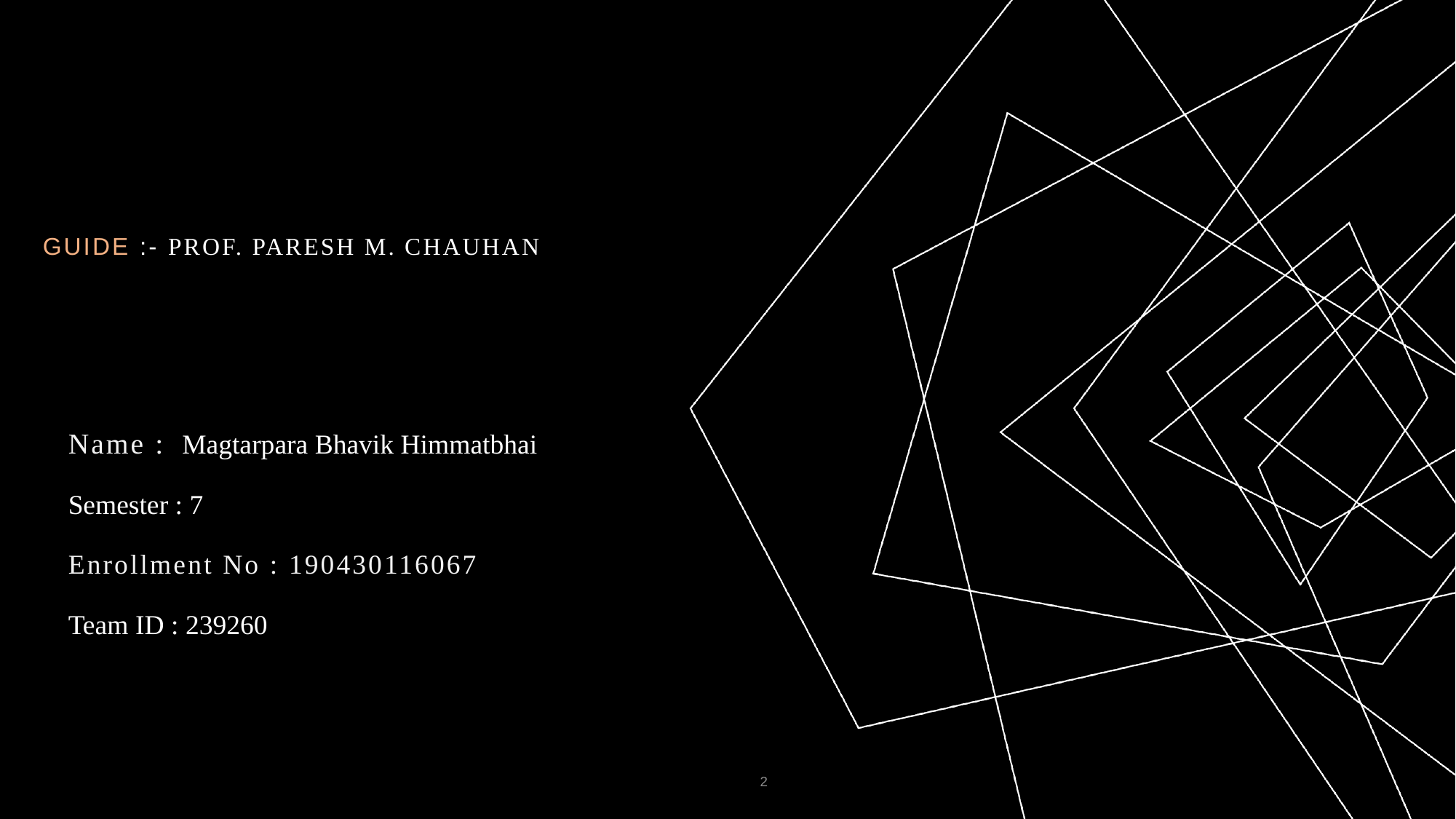

# Guide :- Prof. PARESH M. CHAUHAN
Name :  Magtarpara Bhavik Himmatbhai
Semester : 7
Enrollment No : 190430116067
Team ID : 239260

2